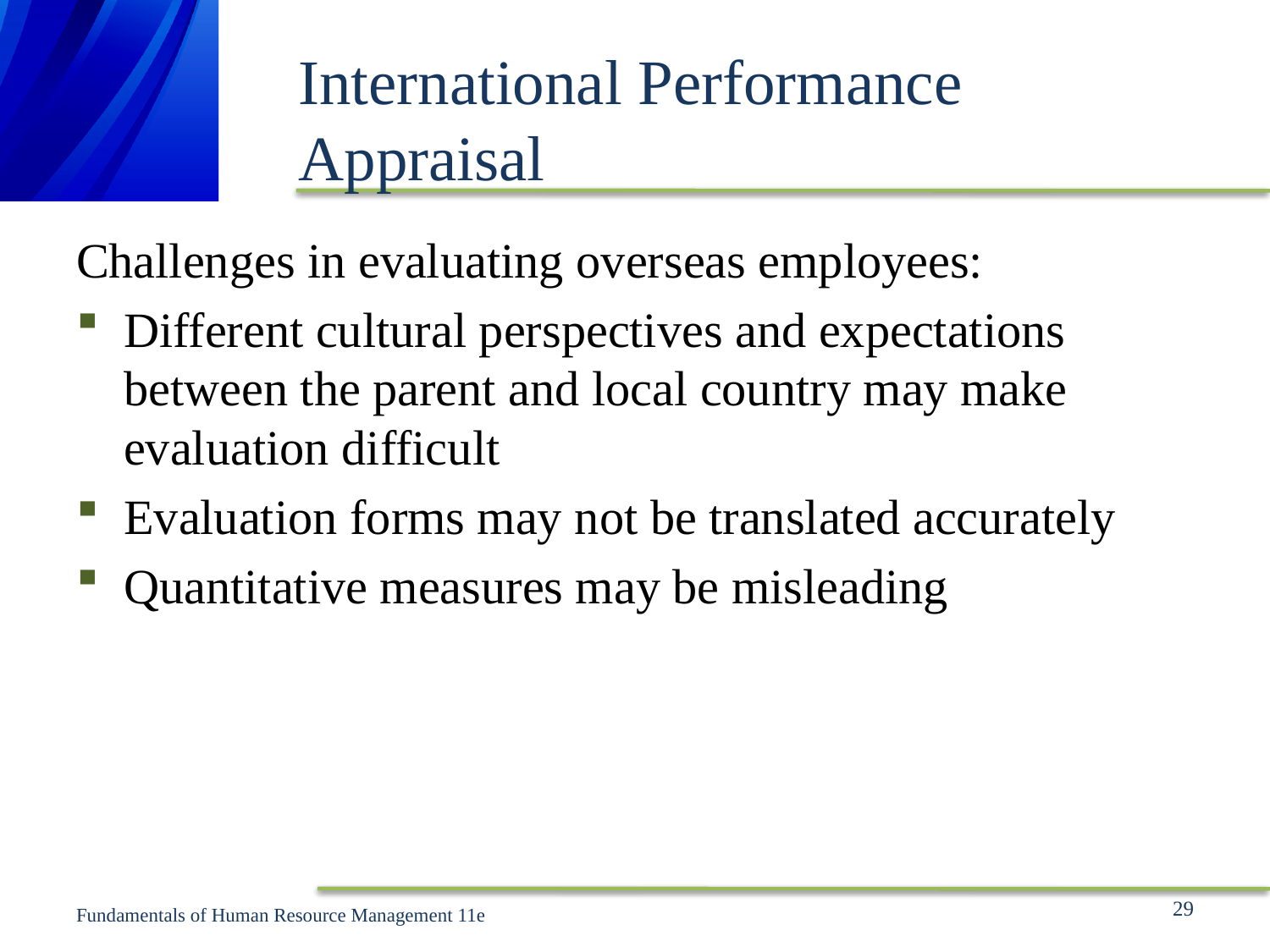

# International Performance Appraisal
Challenges in evaluating overseas employees:
Different cultural perspectives and expectations between the parent and local country may make evaluation difficult
Evaluation forms may not be translated accurately
Quantitative measures may be misleading

29
Fundamentals of Human Resource Management 11e